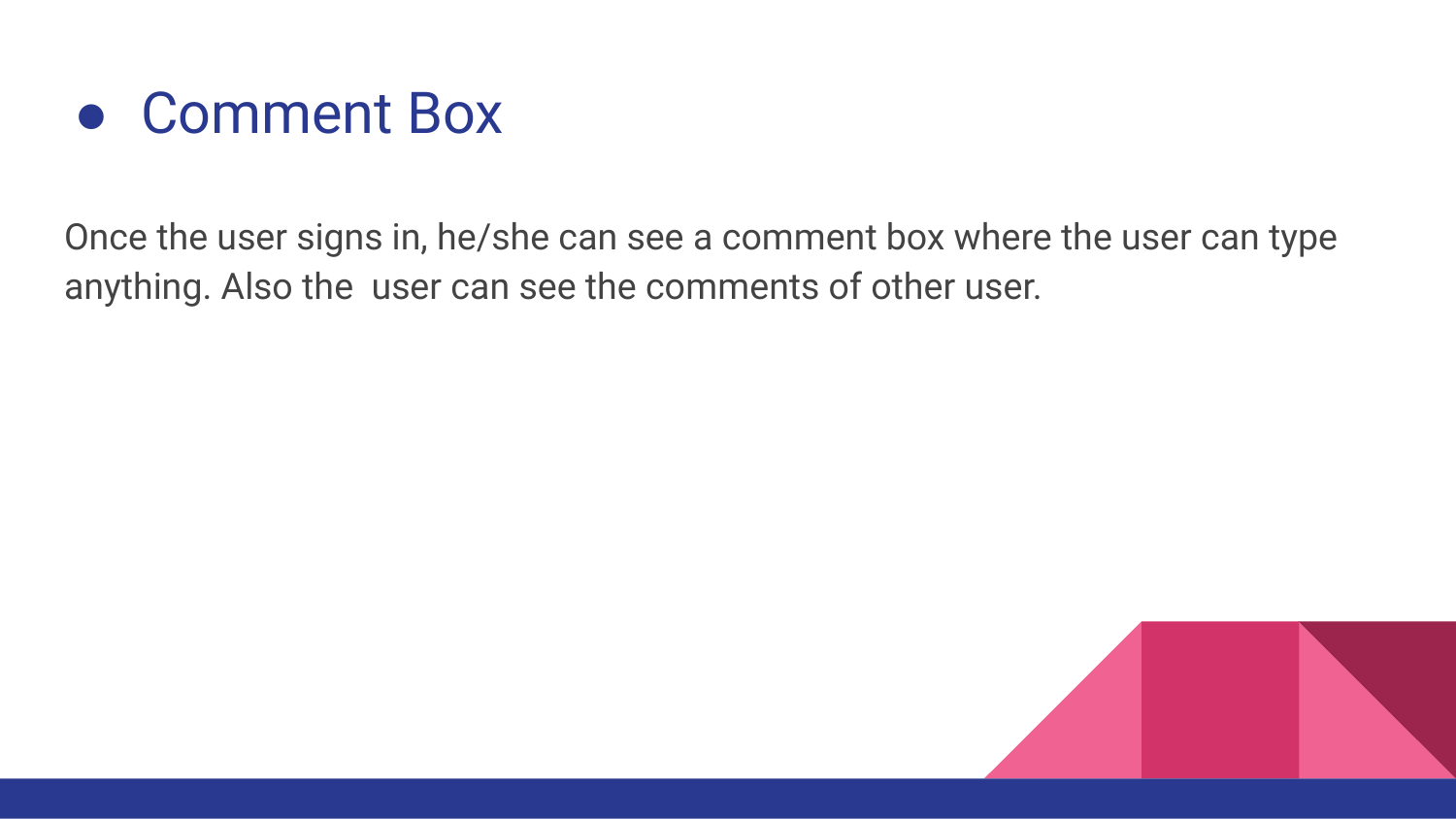

# Comment Box
Once the user signs in, he/she can see a comment box where the user can type anything. Also the  user can see the comments of other user.